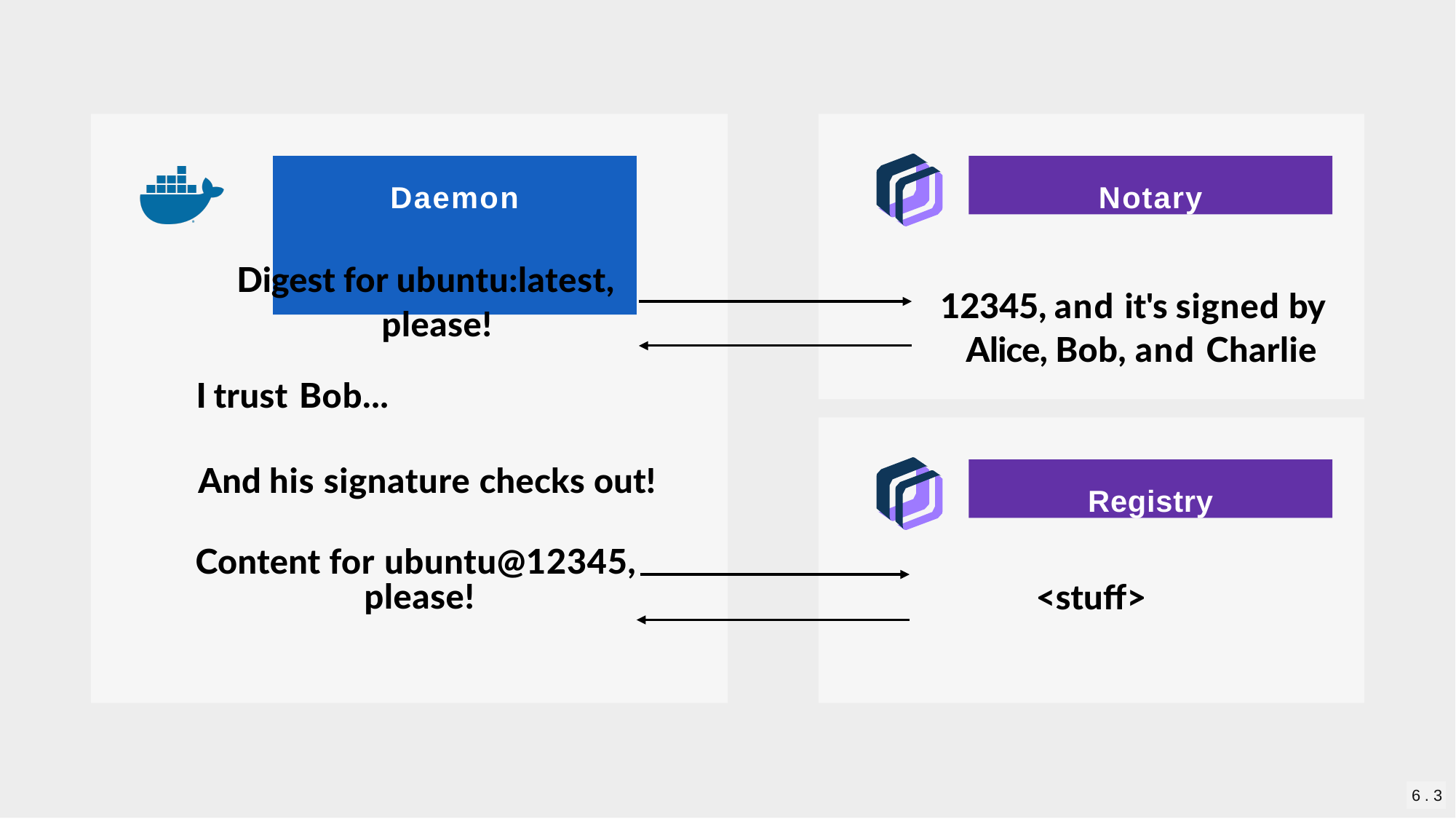

# Daemon
Notary
Digest for ubuntu:latest,  please!
I trust Bob...
And his signature checks out!  Content for ubuntu@12345,
please!
12345, and it's signed by  Alice, Bob, and Charlie
Registry
<stuﬀ>

6 . 3